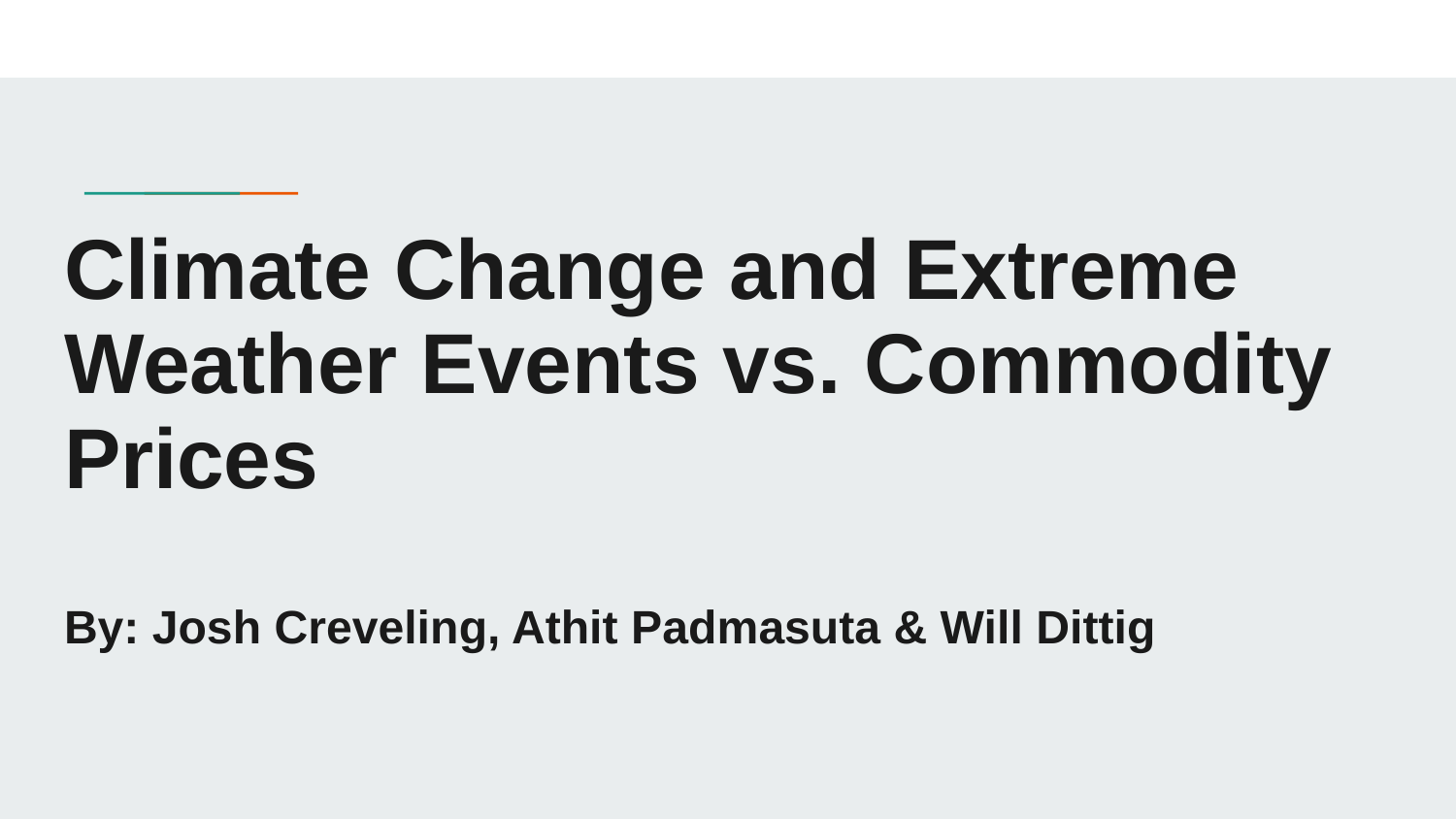

# Climate Change and Extreme Weather Events vs. Commodity Prices

By: Josh Creveling, Athit Padmasuta & Will Dittig